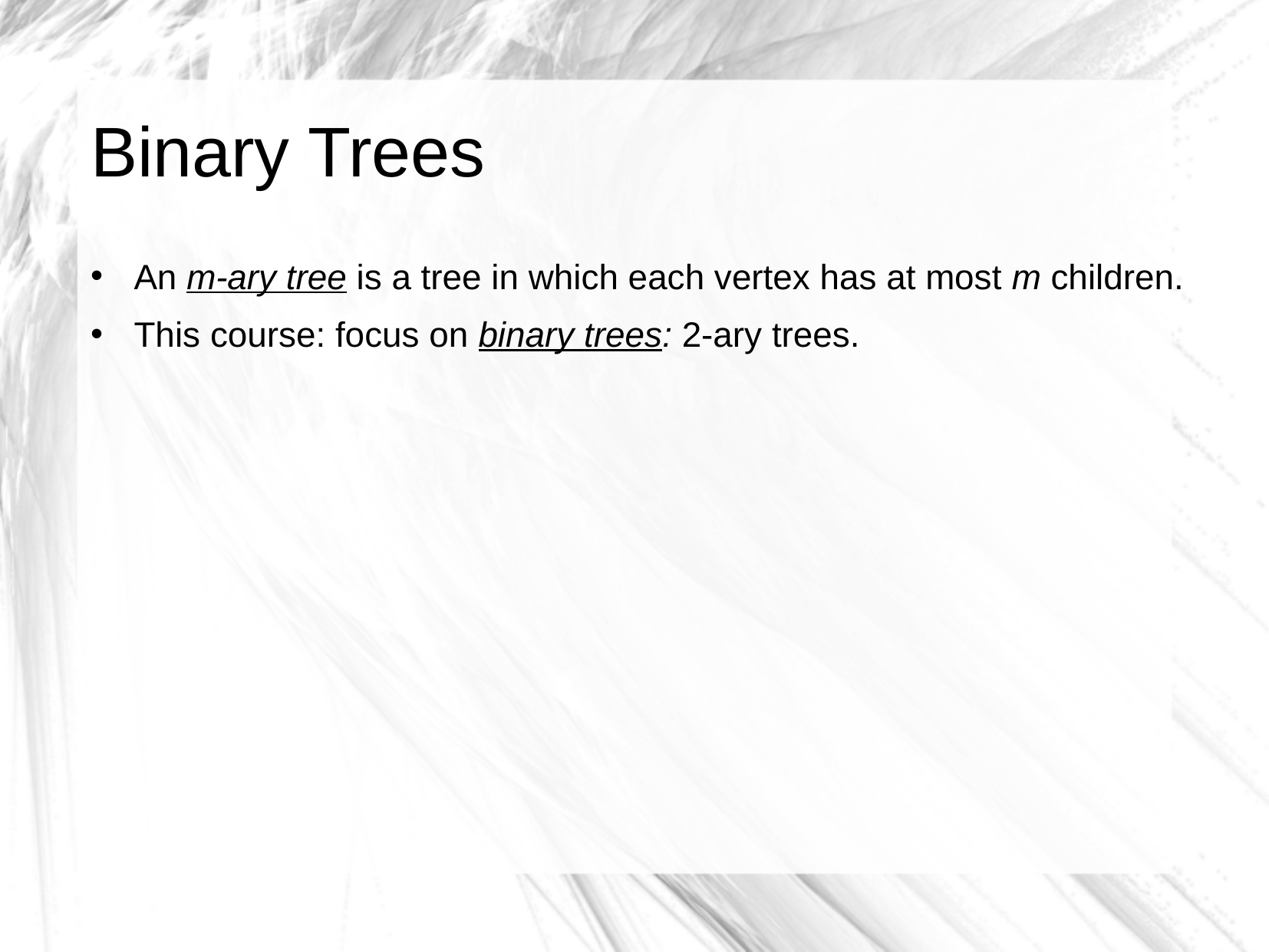

# Binary Trees
An m-ary tree is a tree in which each vertex has at most m children.
This course: focus on binary trees: 2-ary trees.